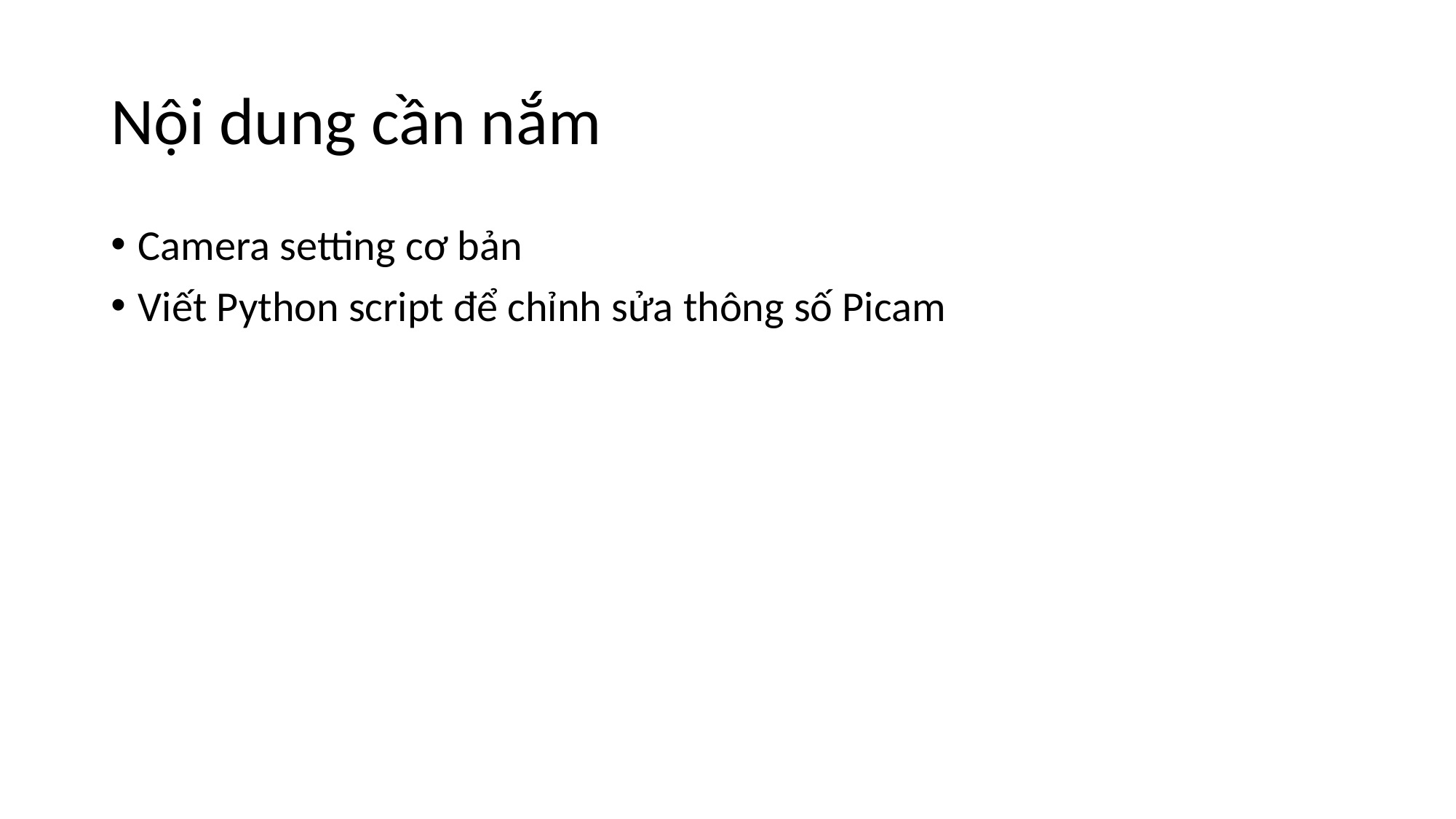

# Nội dung cần nắm
Camera setting cơ bản
Viết Python script để chỉnh sửa thông số Picam